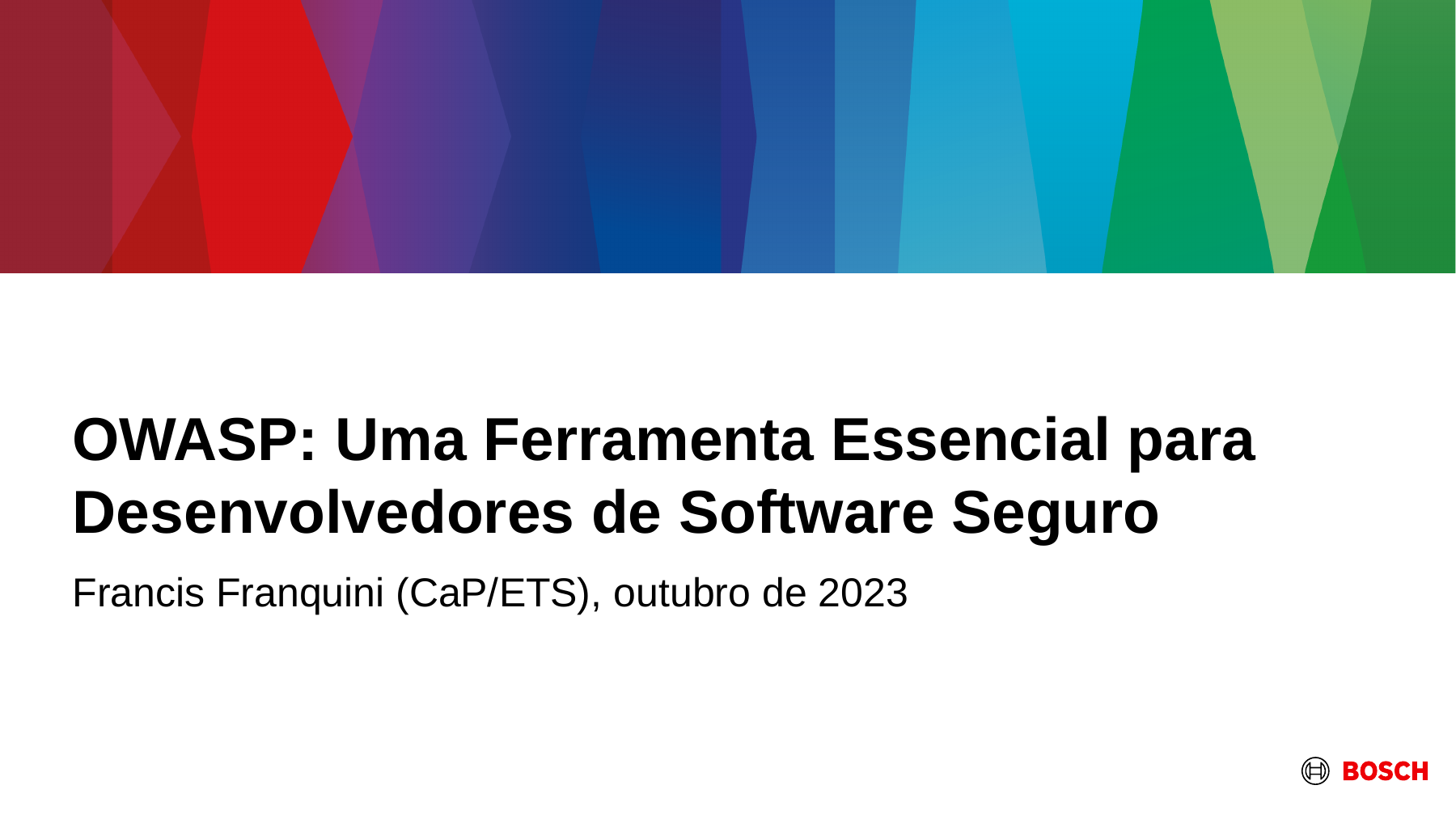

# OWASP: Uma Ferramenta Essencial para Desenvolvedores de Software Seguro
Francis Franquini (CaP/ETS), outubro de 2023